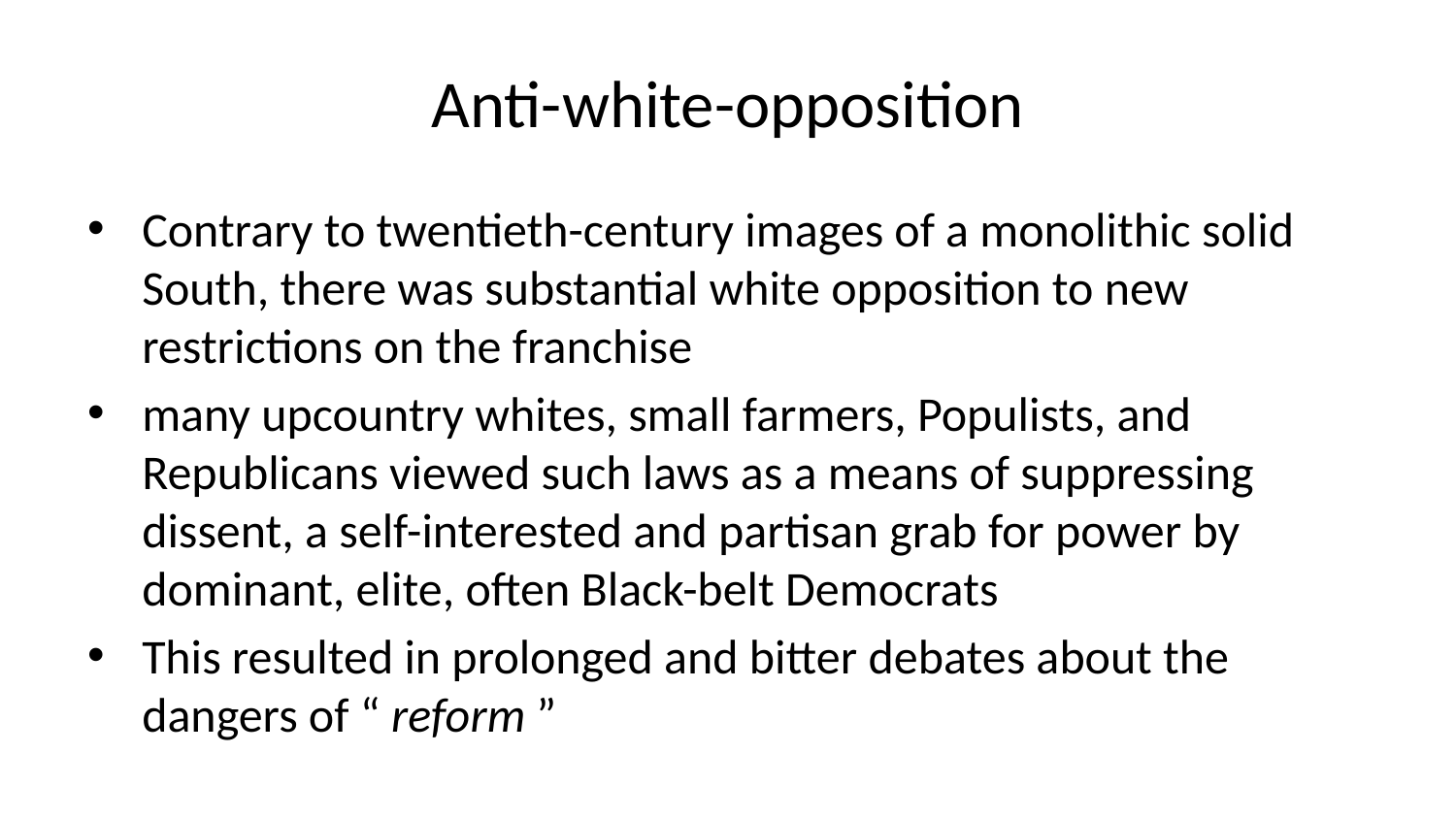

# Anti-white-opposition
Contrary to twentieth-century images of a monolithic solid South, there was substantial white opposition to new restrictions on the franchise
many upcountry whites, small farmers, Populists, and Republicans viewed such laws as a means of suppressing dissent, a self-interested and partisan grab for power by dominant, elite, often Black-belt Democrats
This resulted in prolonged and bitter debates about the dangers of “ reform ”